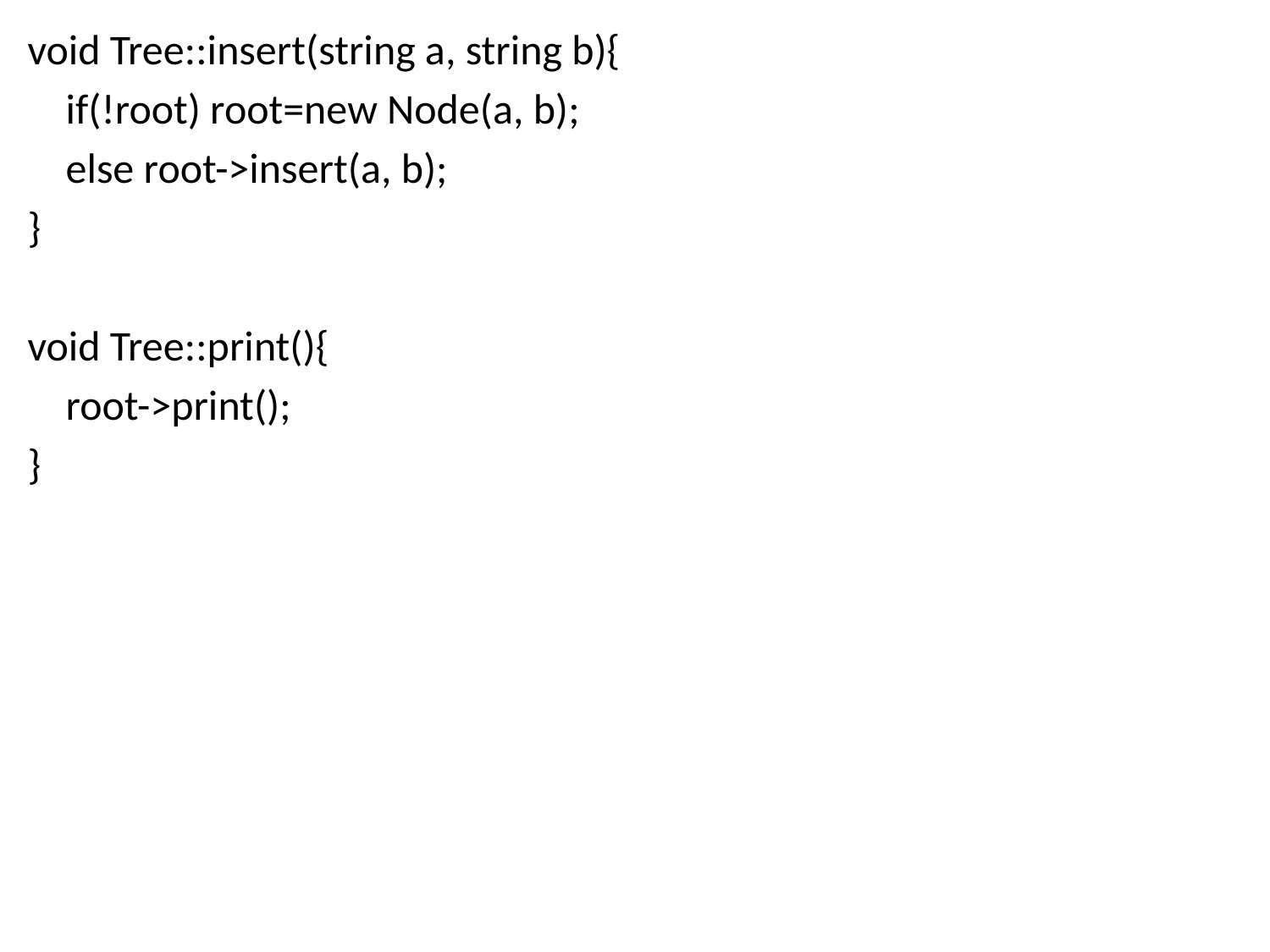

void Tree::insert(string a, string b){
    if(!root) root=new Node(a, b);
    else root->insert(a, b);
}

void Tree::print(){
    root->print();
}